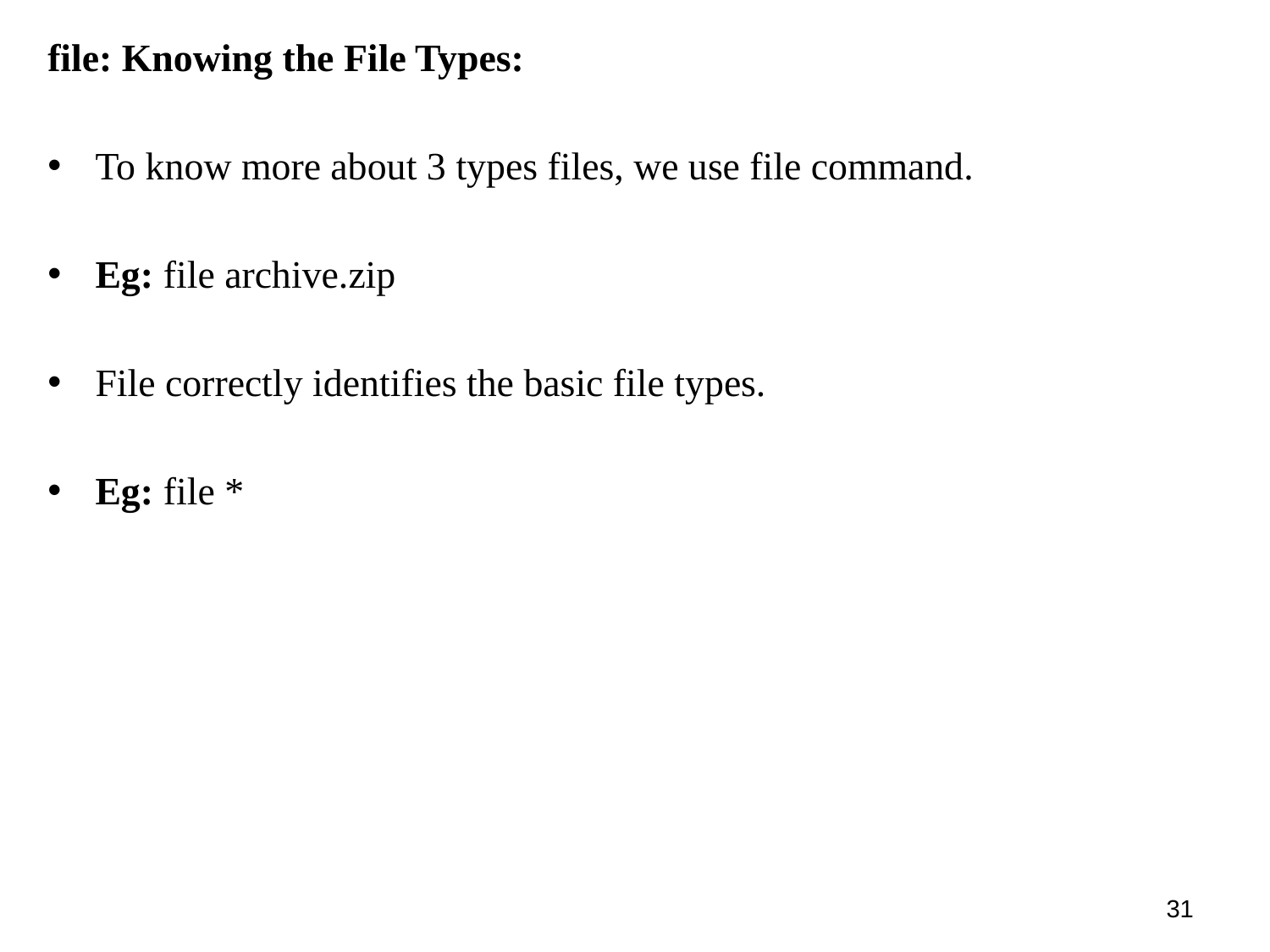

file: Knowing the File Types:

To know more about 3 types files, we use file command.

Eg: file archive.zip

File correctly identifies the basic file types.

Eg: file *

31